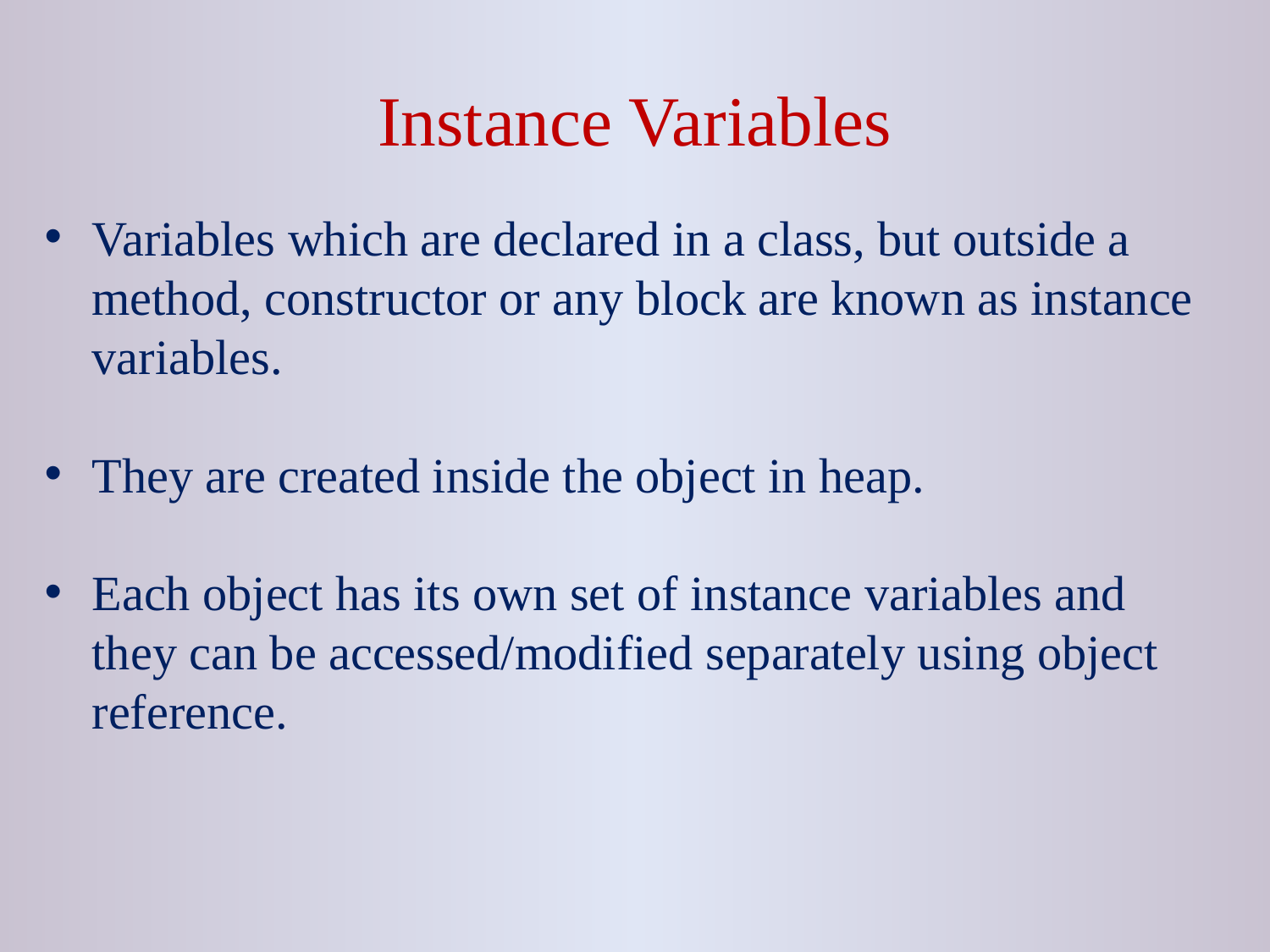

# Instance Variables
Variables which are declared in a class, but outside a method, constructor or any block are known as instance variables.

They are created inside the object in heap.

Each object has its own set of instance variables and they can be accessed/modified separately using object reference.